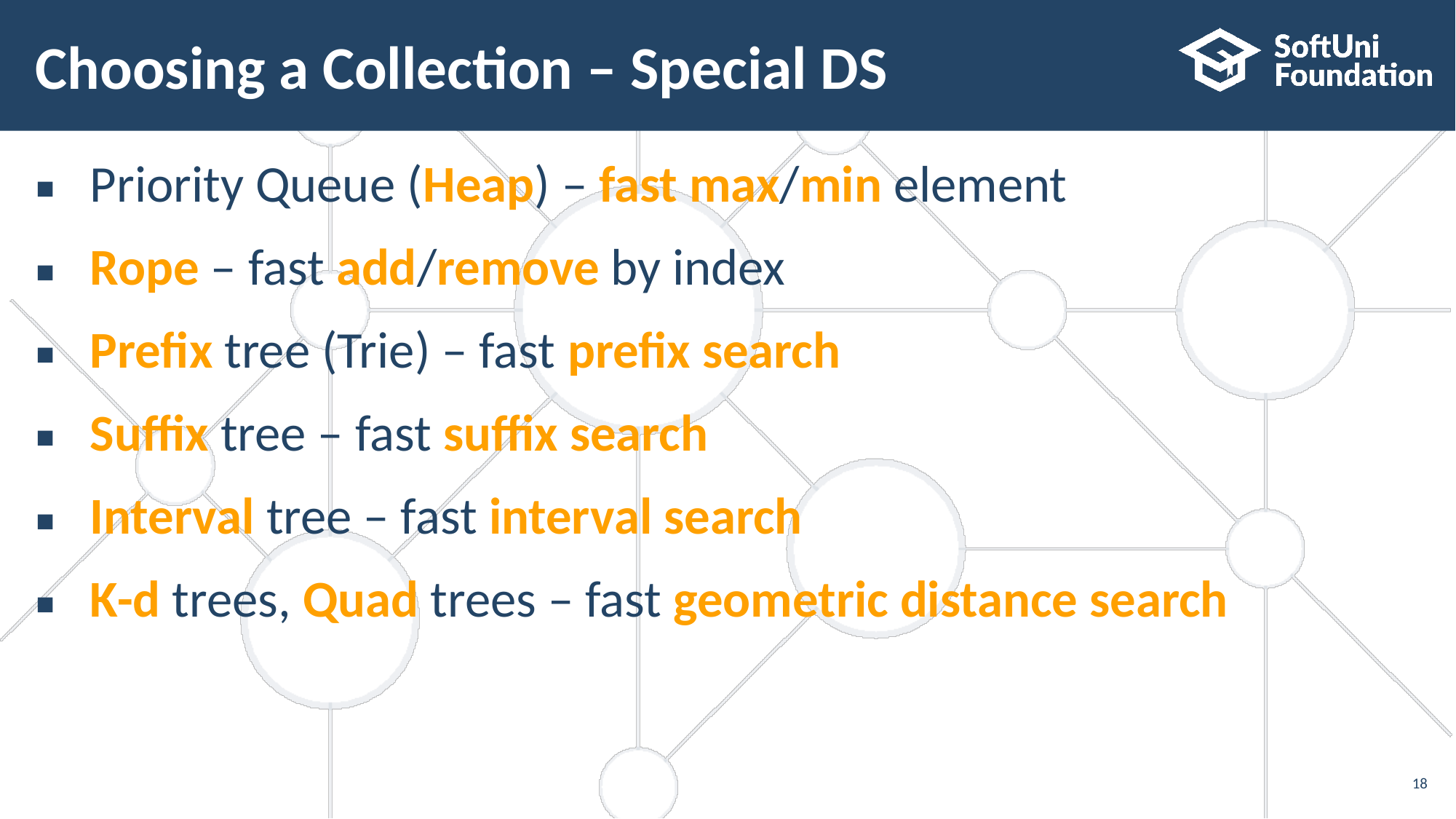

# Choosing a Collection – Special DS
Priority Queue (Heap) – fast max/min element
Rope – fast add/remove by index
Prefix tree (Trie) – fast prefix search
Suffix tree – fast suffix search
Interval tree – fast interval search
K-d trees, Quad trees – fast geometric distance search

18